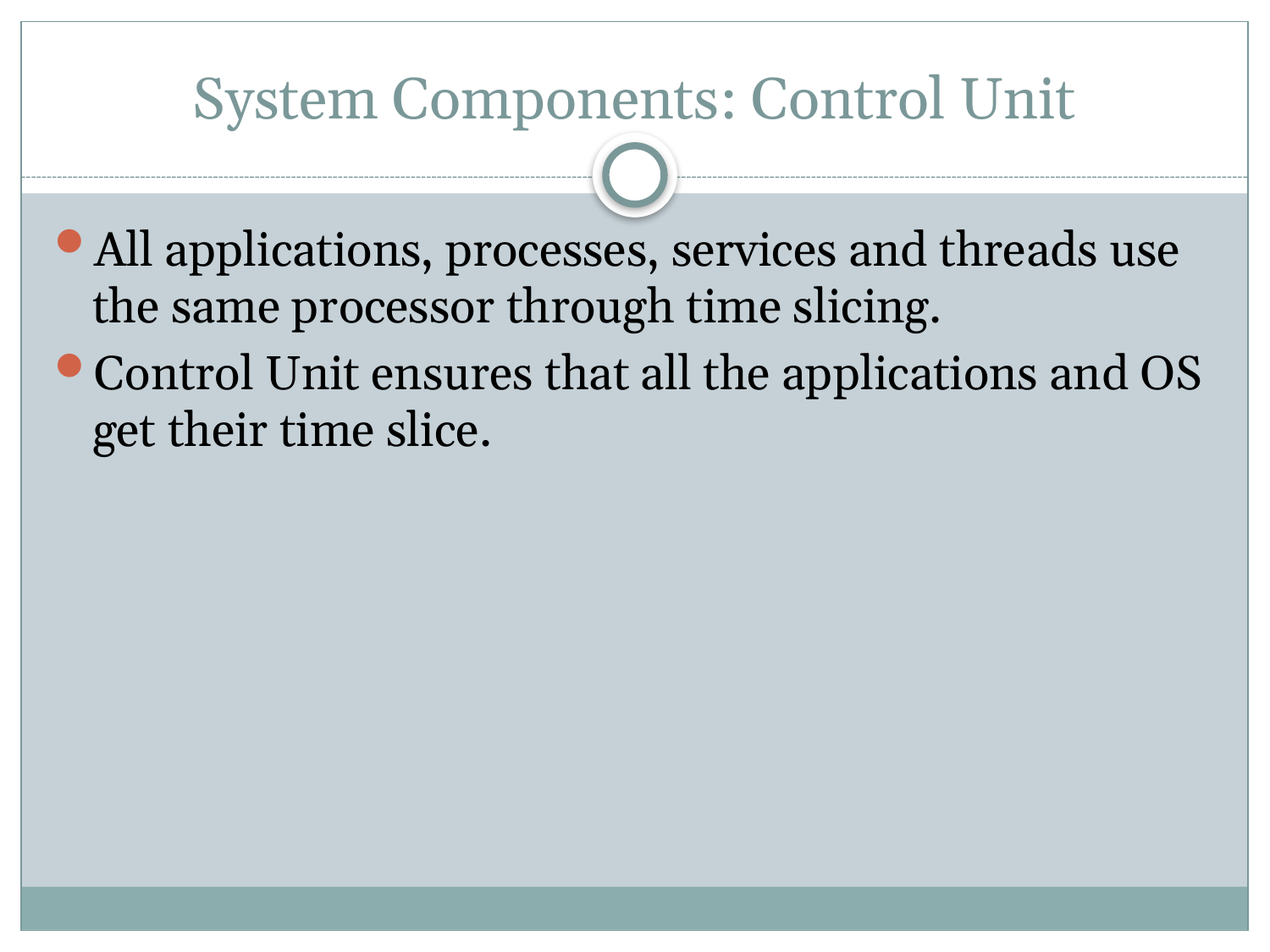

# System Components: Control Unit
All applications, processes, services and threads use the same processor through time slicing.
Control Unit ensures that all the applications and OS get their time slice.